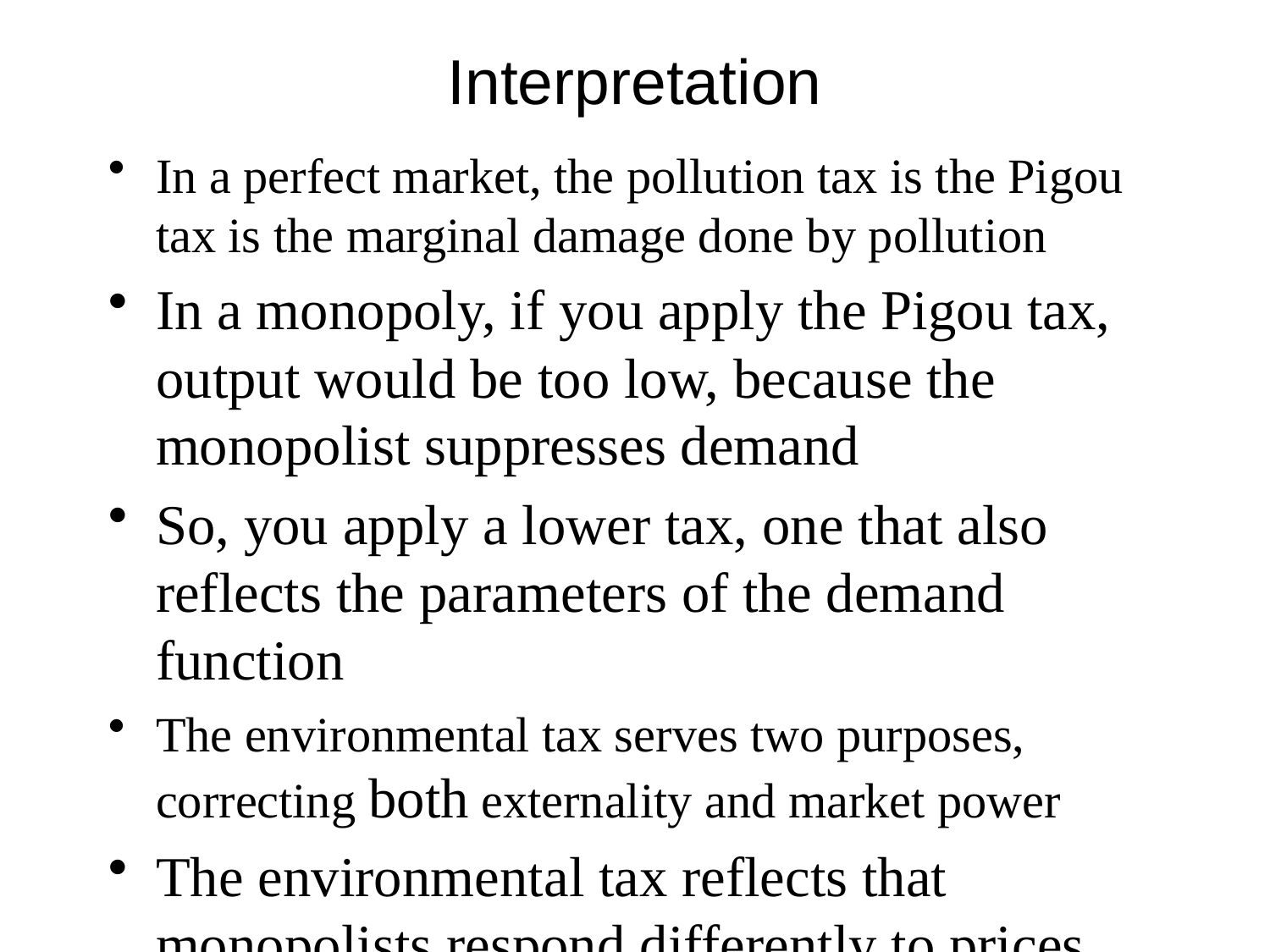

# Interpretation
In a perfect market, the pollution tax is the Pigou tax is the marginal damage done by pollution
In a monopoly, if you apply the Pigou tax, output would be too low, because the monopolist suppresses demand
So, you apply a lower tax, one that also reflects the parameters of the demand function
The environmental tax serves two purposes, correcting both externality and market power
The environmental tax reflects that monopolists respond differently to prices than price-takers